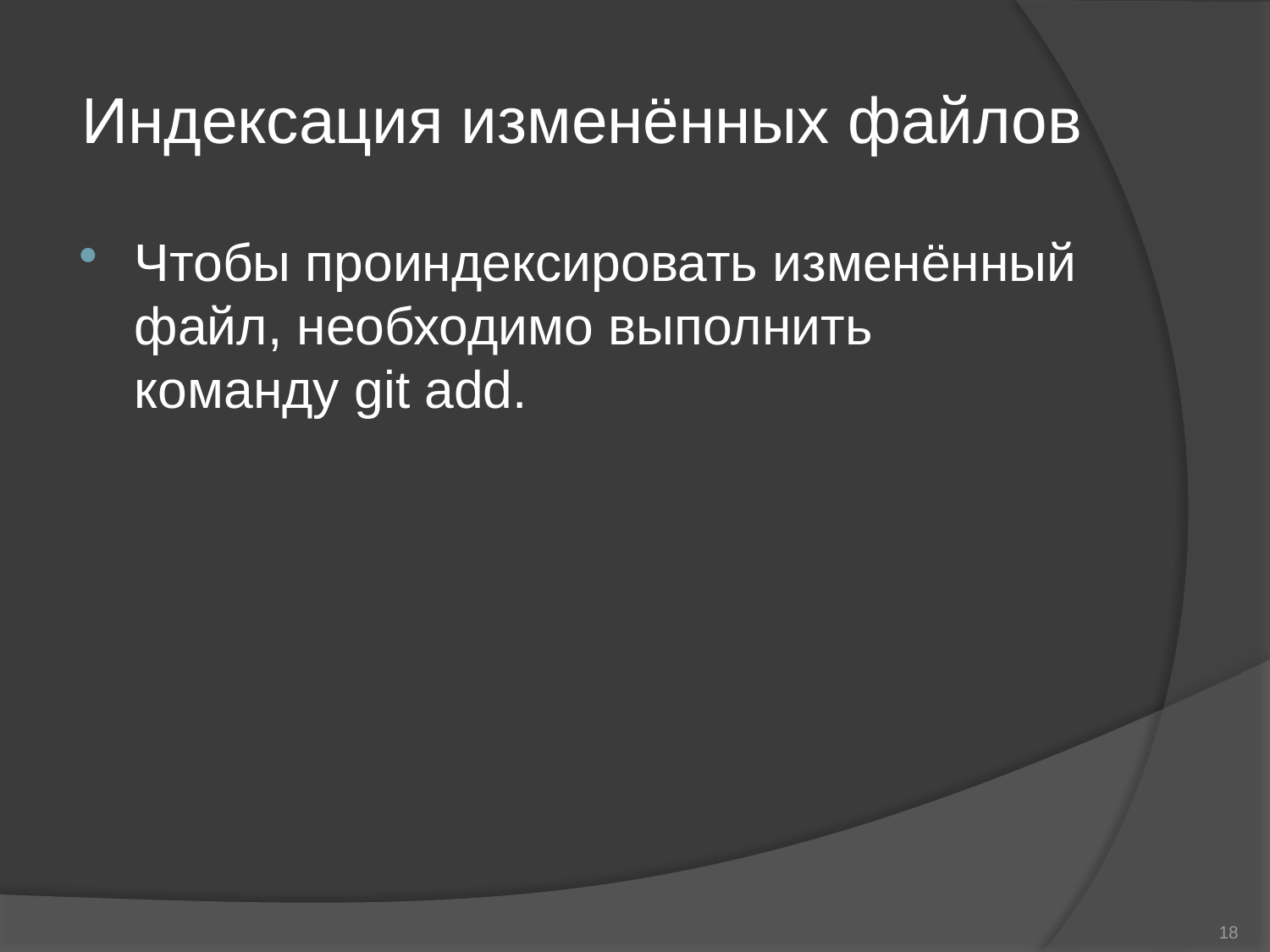

# Индексация изменённых файлов
Чтобы проиндексировать изменённый файл, необходимо выполнить команду git add.

18